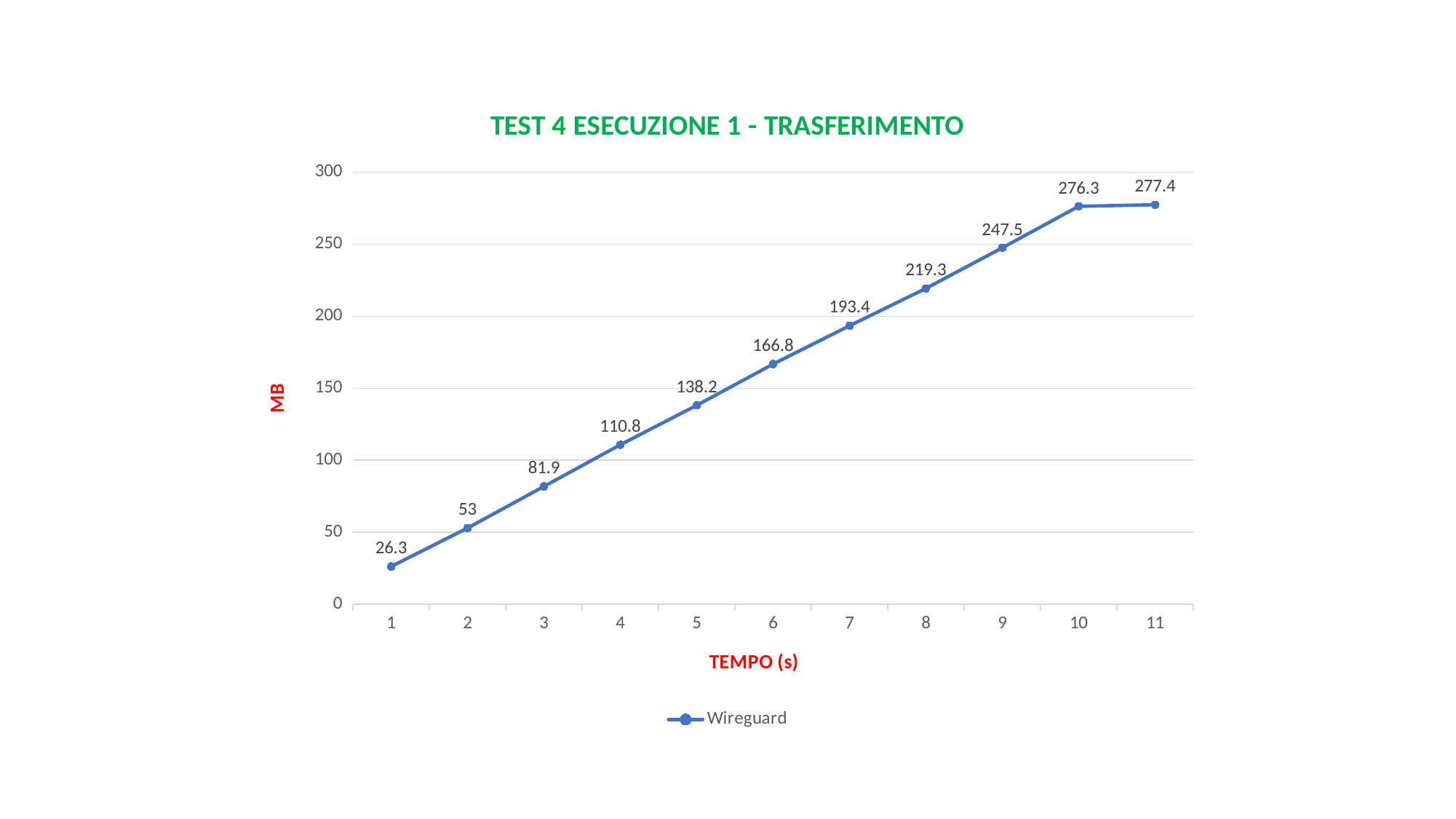

### Chart: TEST 4 ESECUZIONE 1 - TRASFERIMENTO

| Category | Wireguard |
|---|---|
| 1 | 26.3 |
| 2 | 53.0 |
| 3 | 81.9 |
| 4 | 110.8 |
| 5 | 138.2 |
| 6 | 166.8 |
| 7 | 193.4 |
| 8 | 219.3 |
| 9 | 247.5 |
| 10 | 276.3 |
| 11 | 277.4 |